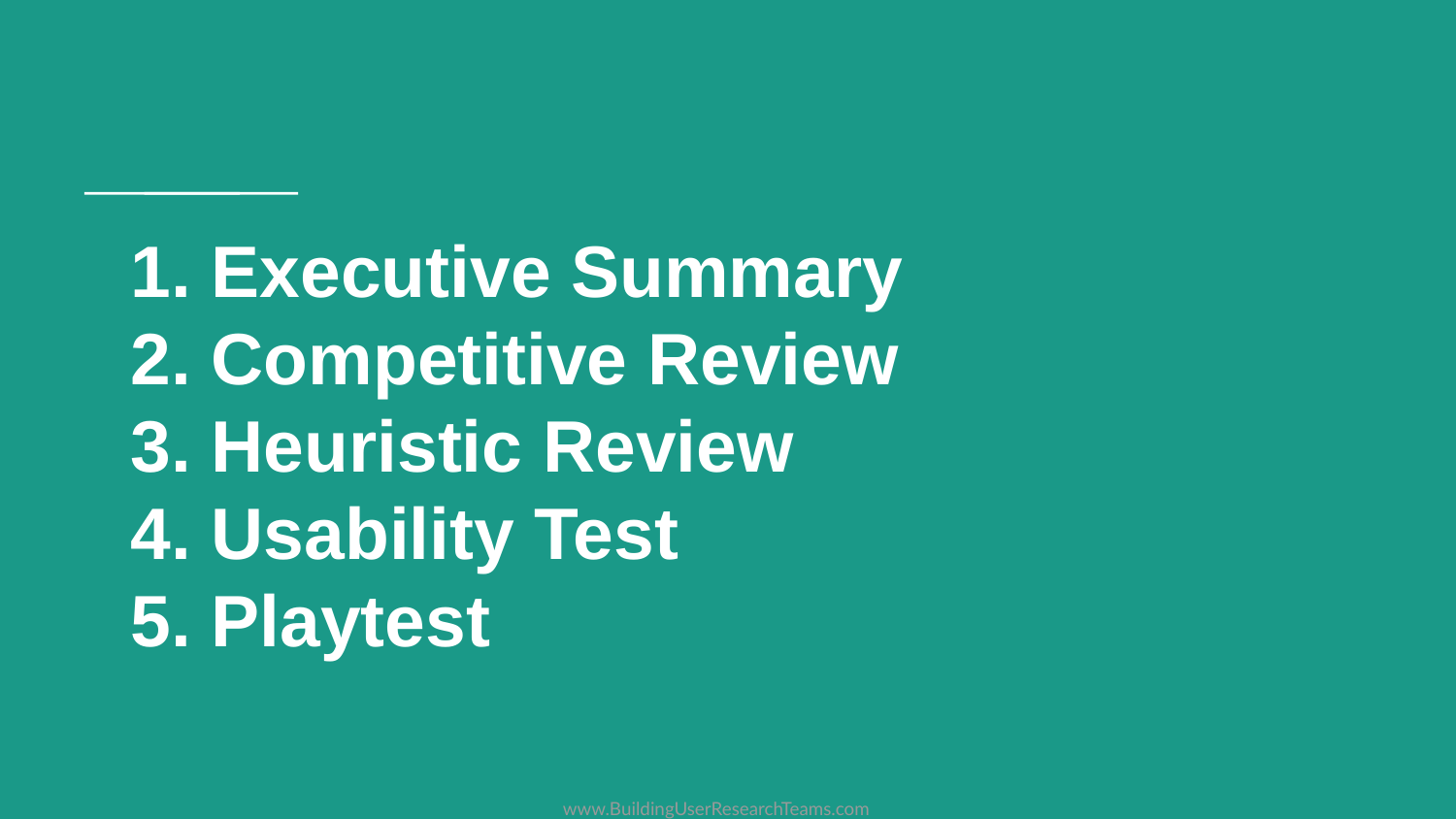

# 1. Executive Summary 2. Competitive Review 3. Heuristic Review 4. Usability Test 5. Playtest